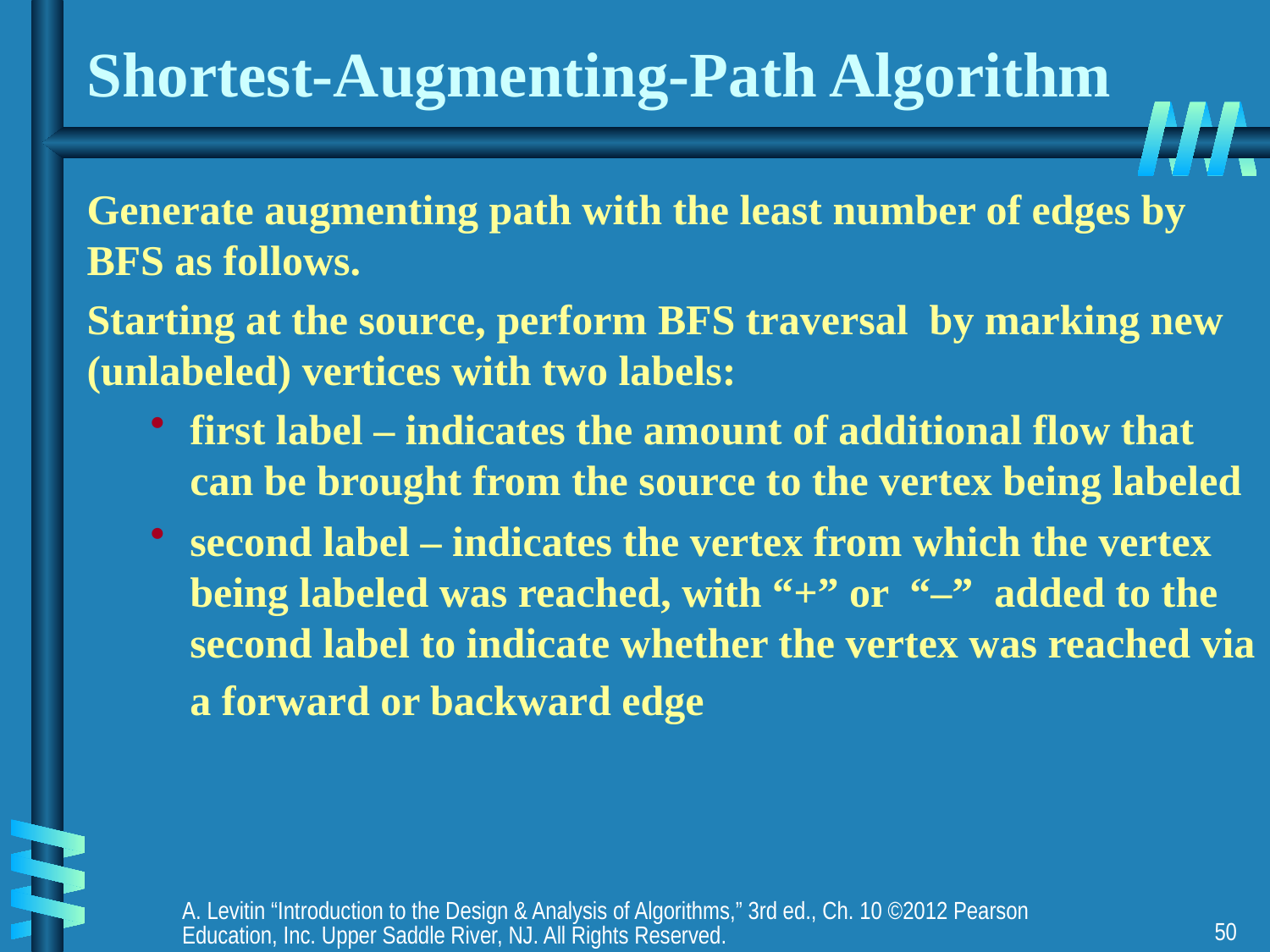

# Shortest-Augmenting-Path Algorithm
Generate augmenting path with the least number of edges by BFS as follows.
Starting at the source, perform BFS traversal  by marking new (unlabeled) vertices with two labels:
first label – indicates the amount of additional flow that can be brought from the source to the vertex being labeled
second label – indicates the vertex from which the vertex being labeled was reached, with “+” or  “–”  added to the second label to indicate whether the vertex was reached via a forward or backward edge

A. Levitin “Introduction to the Design & Analysis of Algorithms,” 3rd ed., Ch. 10 ©2012 Pearson Education, Inc. Upper Saddle River, NJ. All Rights Reserved.
50